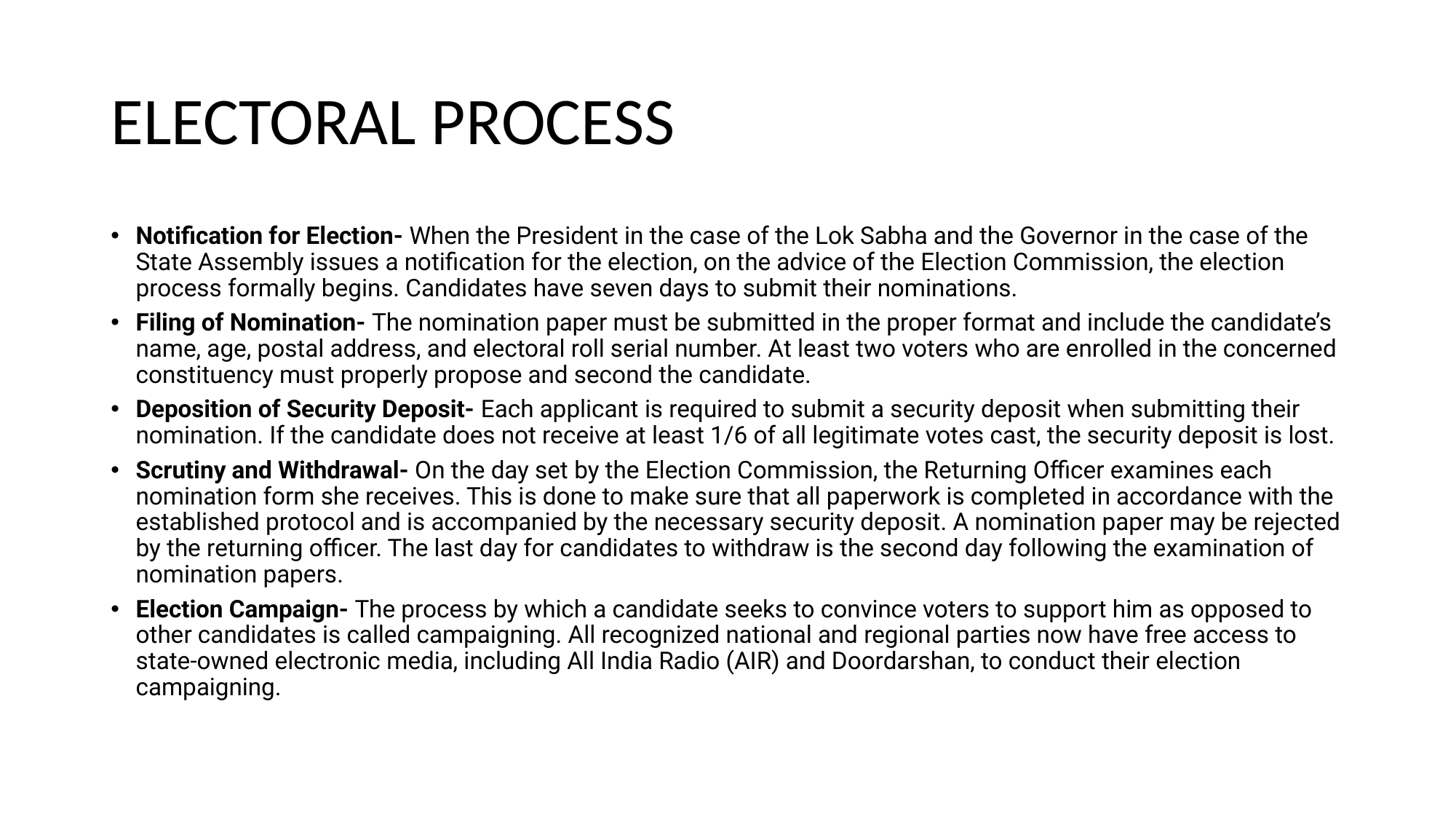

# ELECTORAL PROCESS
Notification for Election- When the President in the case of the Lok Sabha and the Governor in the case of the State Assembly issues a notification for the election, on the advice of the Election Commission, the election process formally begins. Candidates have seven days to submit their nominations.
Filing of Nomination- The nomination paper must be submitted in the proper format and include the candidate’s name, age, postal address, and electoral roll serial number. At least two voters who are enrolled in the concerned constituency must properly propose and second the candidate.
Deposition of Security Deposit- Each applicant is required to submit a security deposit when submitting their nomination. If the candidate does not receive at least 1/6 of all legitimate votes cast, the security deposit is lost.
Scrutiny and Withdrawal- On the day set by the Election Commission, the Returning Officer examines each nomination form she receives. This is done to make sure that all paperwork is completed in accordance with the established protocol and is accompanied by the necessary security deposit. A nomination paper may be rejected by the returning officer. The last day for candidates to withdraw is the second day following the examination of nomination papers.
Election Campaign- The process by which a candidate seeks to convince voters to support him as opposed to other candidates is called campaigning. All recognized national and regional parties now have free access to state-owned electronic media, including All India Radio (AIR) and Doordarshan, to conduct their election campaigning.